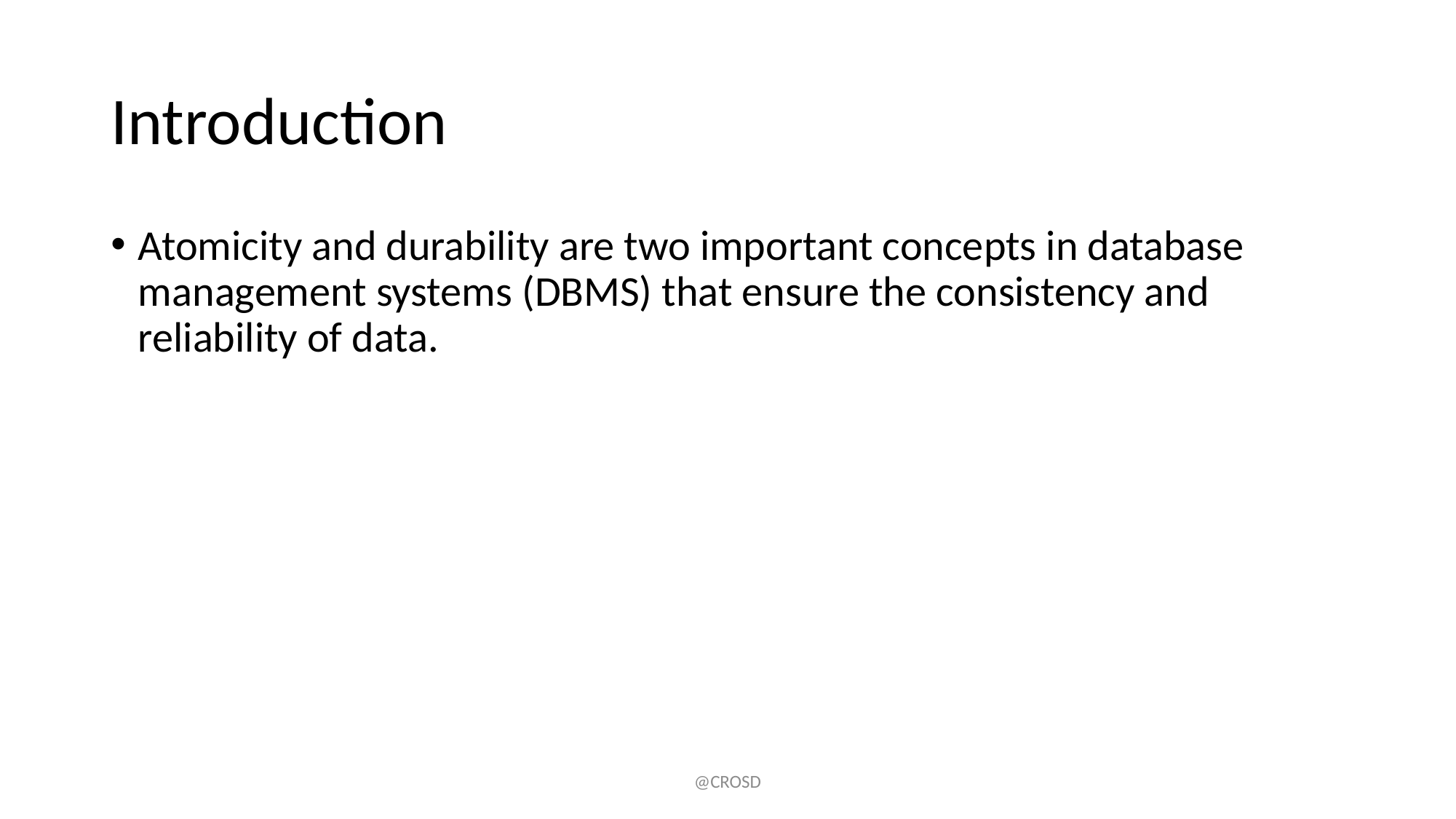

# Introduction
Atomicity and durability are two important concepts in database management systems (DBMS) that ensure the consistency and reliability of data.
@CROSD
2